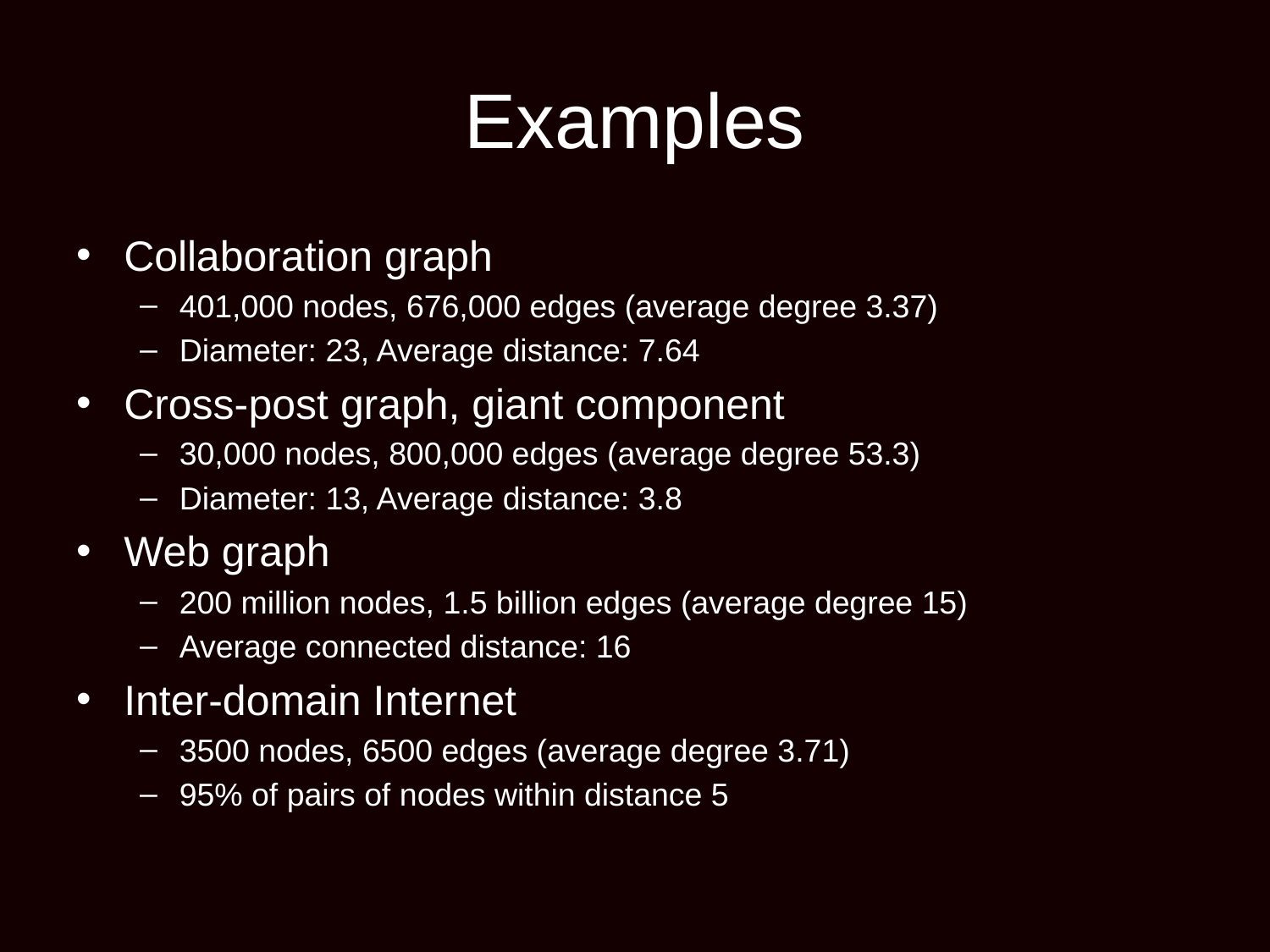

# Examples
Collaboration graph
401,000 nodes, 676,000 edges (average degree 3.37)
Diameter: 23, Average distance: 7.64
Cross-post graph, giant component
30,000 nodes, 800,000 edges (average degree 53.3)
Diameter: 13, Average distance: 3.8
Web graph
200 million nodes, 1.5 billion edges (average degree 15)
Average connected distance: 16
Inter-domain Internet
3500 nodes, 6500 edges (average degree 3.71)
95% of pairs of nodes within distance 5